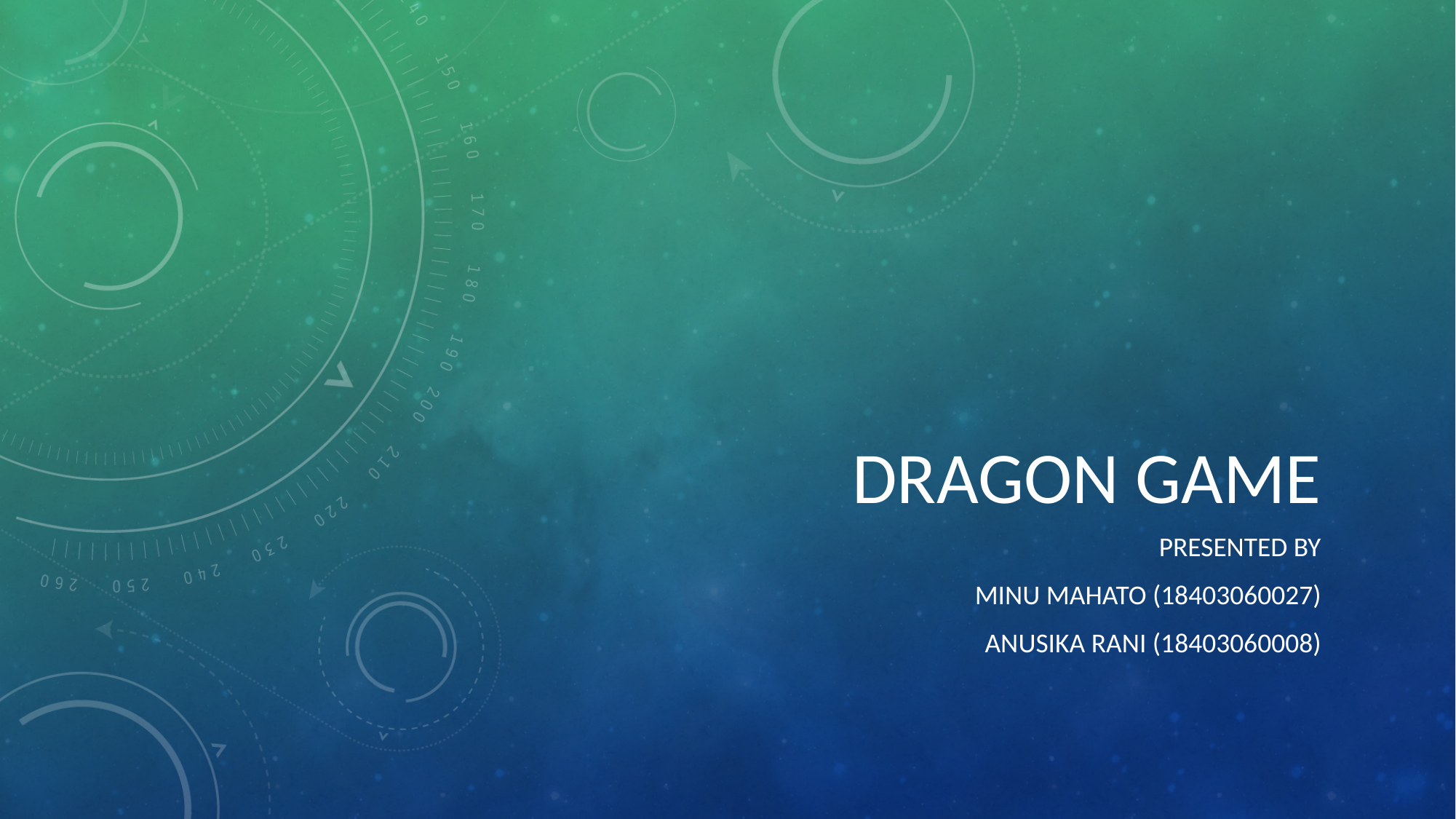

# Dragon game
Presented by
Minu Mahato (18403060027)
Anusika rani (18403060008)